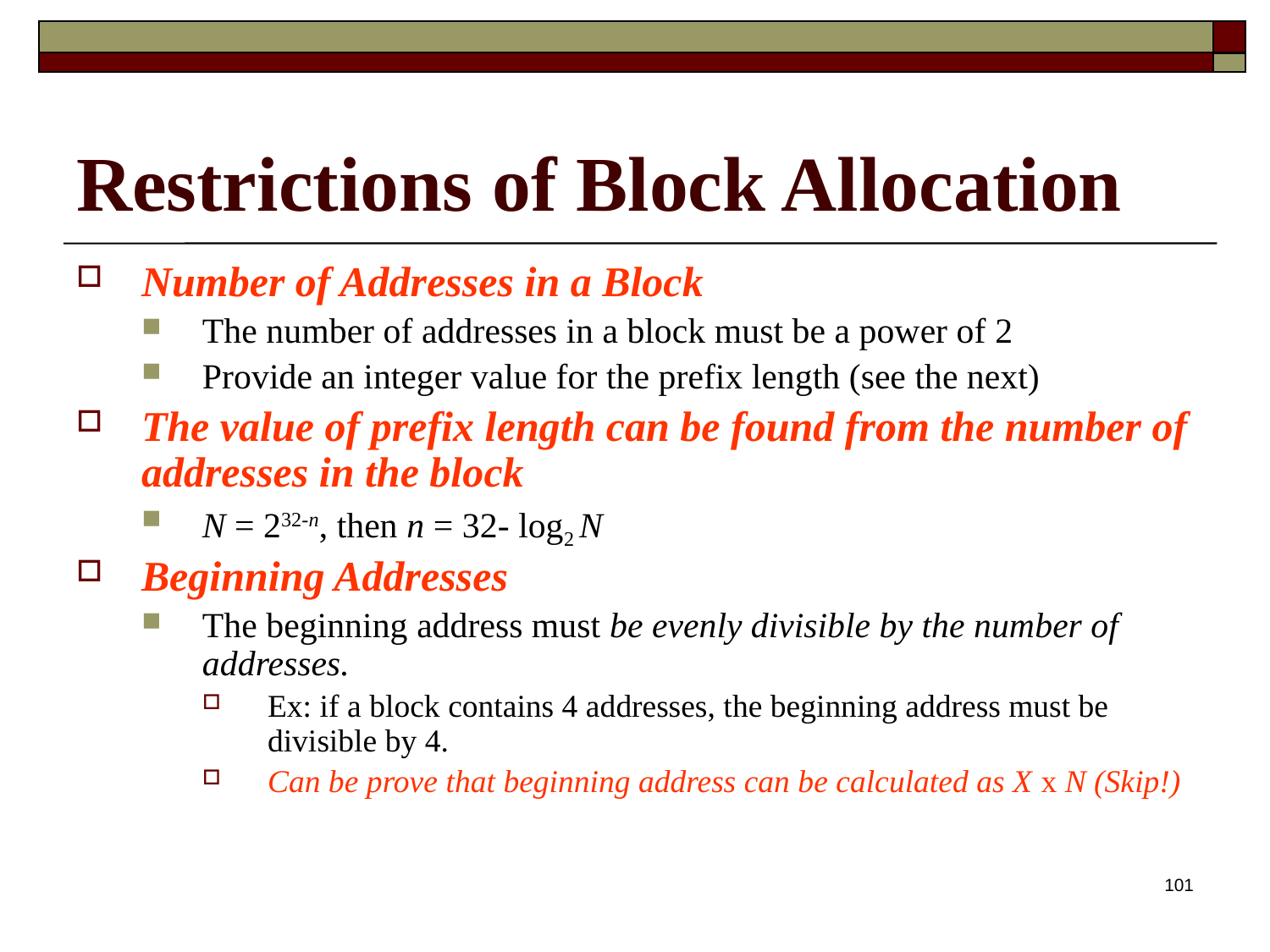

# Restrictions of Block Allocation
Number of Addresses in a Block
The number of addresses in a block must be a power of 2
Provide an integer value for the prefix length (see the next)
The value of prefix length can be found from the number of addresses in the block
N = 232-n, then n = 32- log2 N
Beginning Addresses
The beginning address must be evenly divisible by the number of addresses.
Ex: if a block contains 4 addresses, the beginning address must be divisible by 4.
Can be prove that beginning address can be calculated as X x N (Skip!)
101